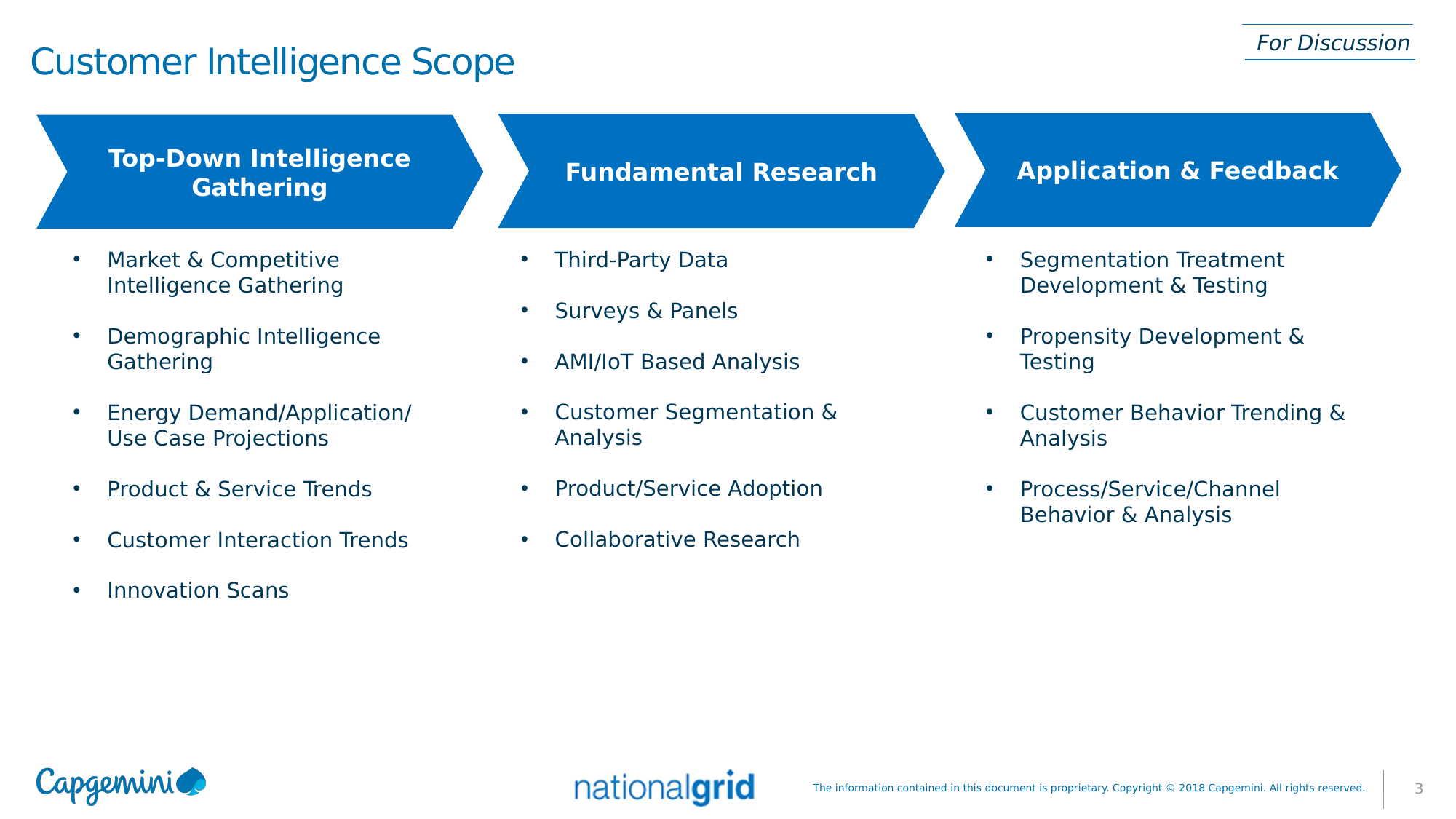

# Customer Intelligence Scope
For Discussion
Application & Feedback
Fundamental Research
Top-Down Intelligence Gathering
Third-Party Data

Surveys & Panels

AMI/IoT Based Analysis

Customer Segmentation & Analysis

Product/Service Adoption

Collaborative Research

Market & Competitive Intelligence Gathering

Demographic Intelligence Gathering

Energy Demand/Application/ Use Case Projections

Product & Service Trends

Customer Interaction Trends

Innovation Scans

Segmentation Treatment Development & Testing

Propensity Development & Testing

Customer Behavior Trending & Analysis

Process/Service/Channel Behavior & Analysis